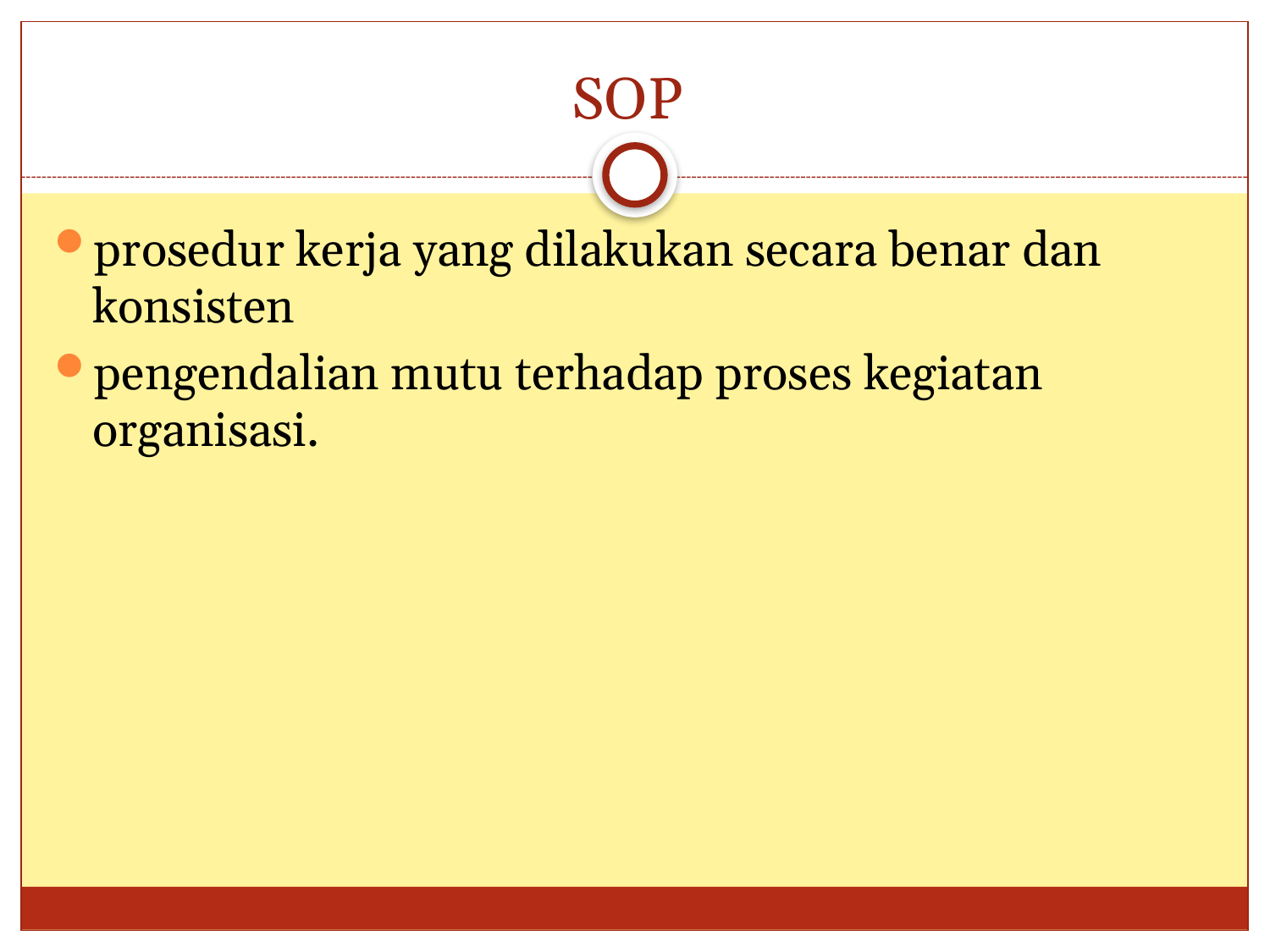

# SOP
prosedur kerja yang dilakukan secara benar dan konsisten
pengendalian mutu terhadap proses kegiatan organisasi.